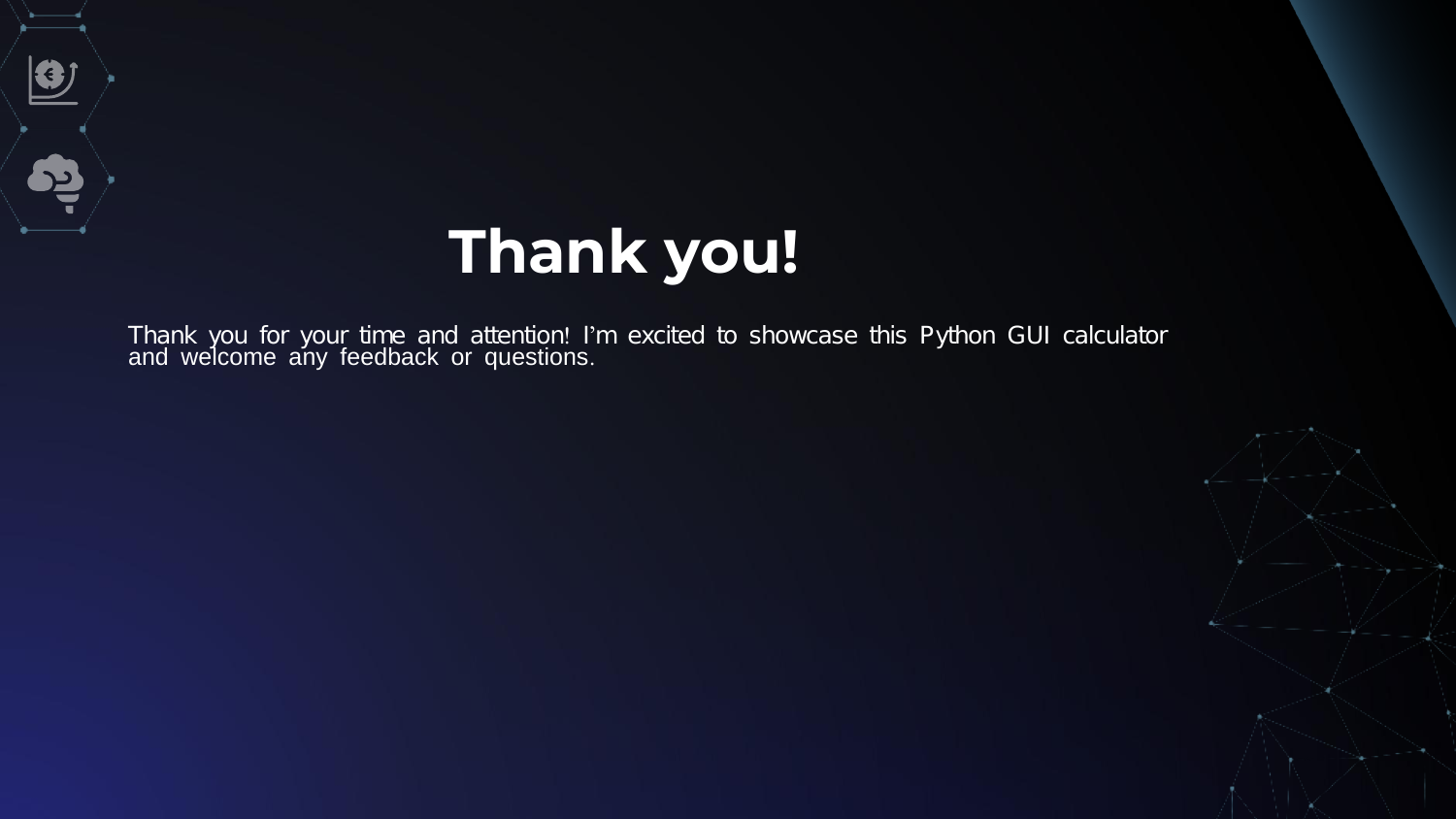

# Thank you!
Thank you for your time and attention! I’m excited to showcase this Python GUI calculator and welcome any feedback or questions.